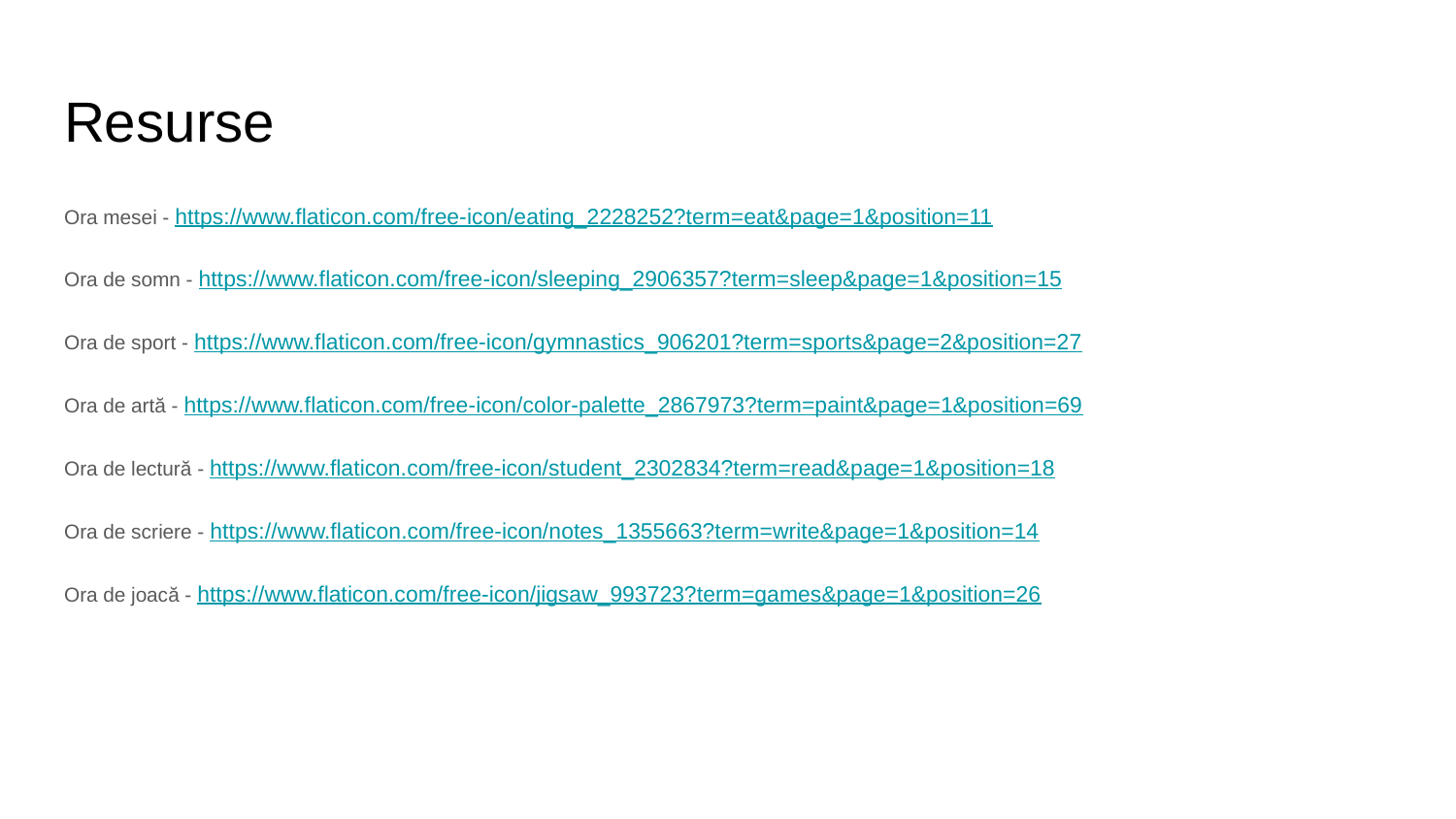

# Resurse
Ora mesei - https://www.flaticon.com/free-icon/eating_2228252?term=eat&page=1&position=11
Ora de somn - https://www.flaticon.com/free-icon/sleeping_2906357?term=sleep&page=1&position=15
Ora de sport - https://www.flaticon.com/free-icon/gymnastics_906201?term=sports&page=2&position=27
Ora de artă - https://www.flaticon.com/free-icon/color-palette_2867973?term=paint&page=1&position=69
Ora de lectură - https://www.flaticon.com/free-icon/student_2302834?term=read&page=1&position=18
Ora de scriere - https://www.flaticon.com/free-icon/notes_1355663?term=write&page=1&position=14
Ora de joacă - https://www.flaticon.com/free-icon/jigsaw_993723?term=games&page=1&position=26